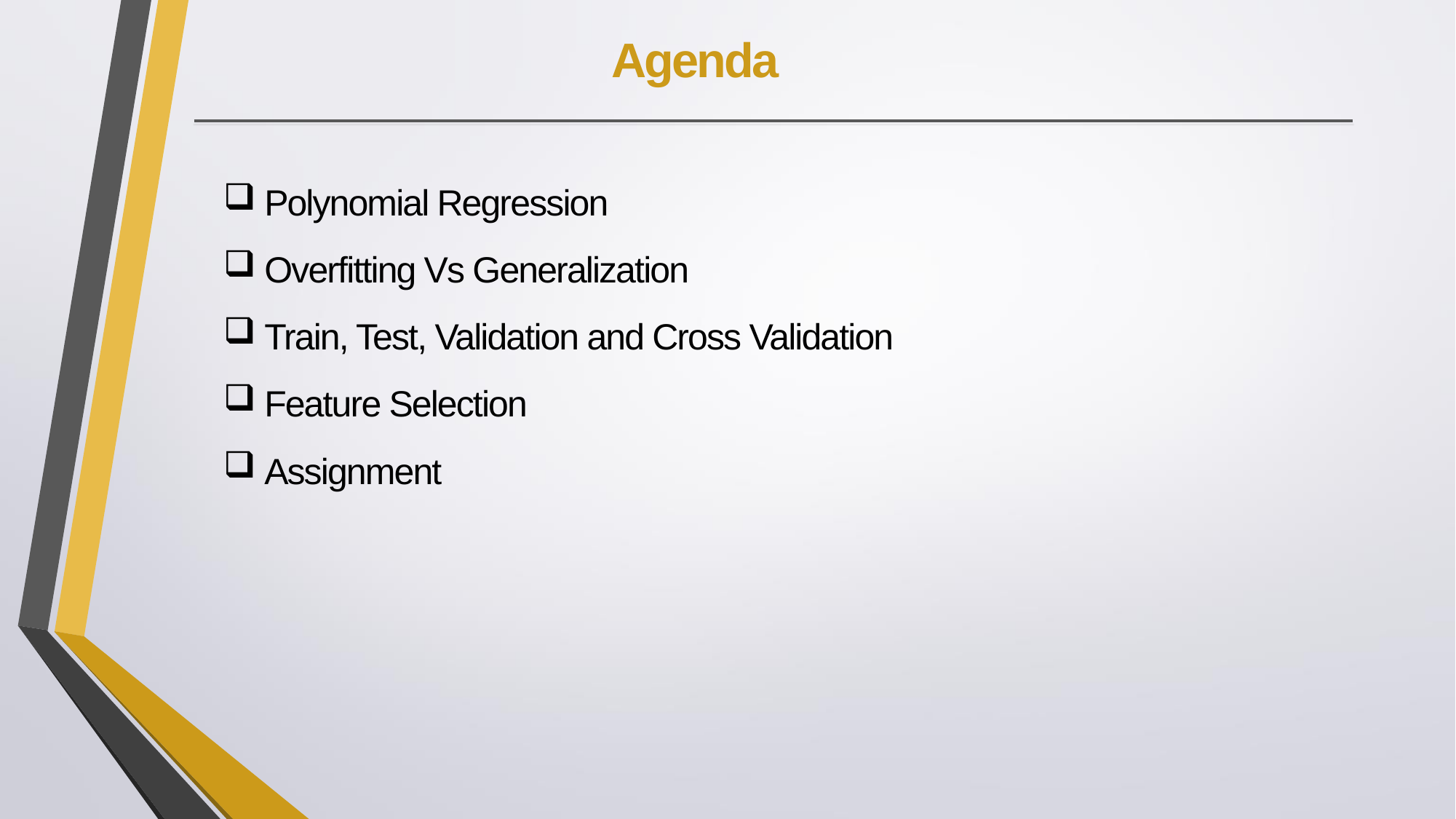

# Agenda

Polynomial Regression
Overfitting Vs Generalization
Train, Test, Validation and Cross Validation
Feature Selection
Assignment